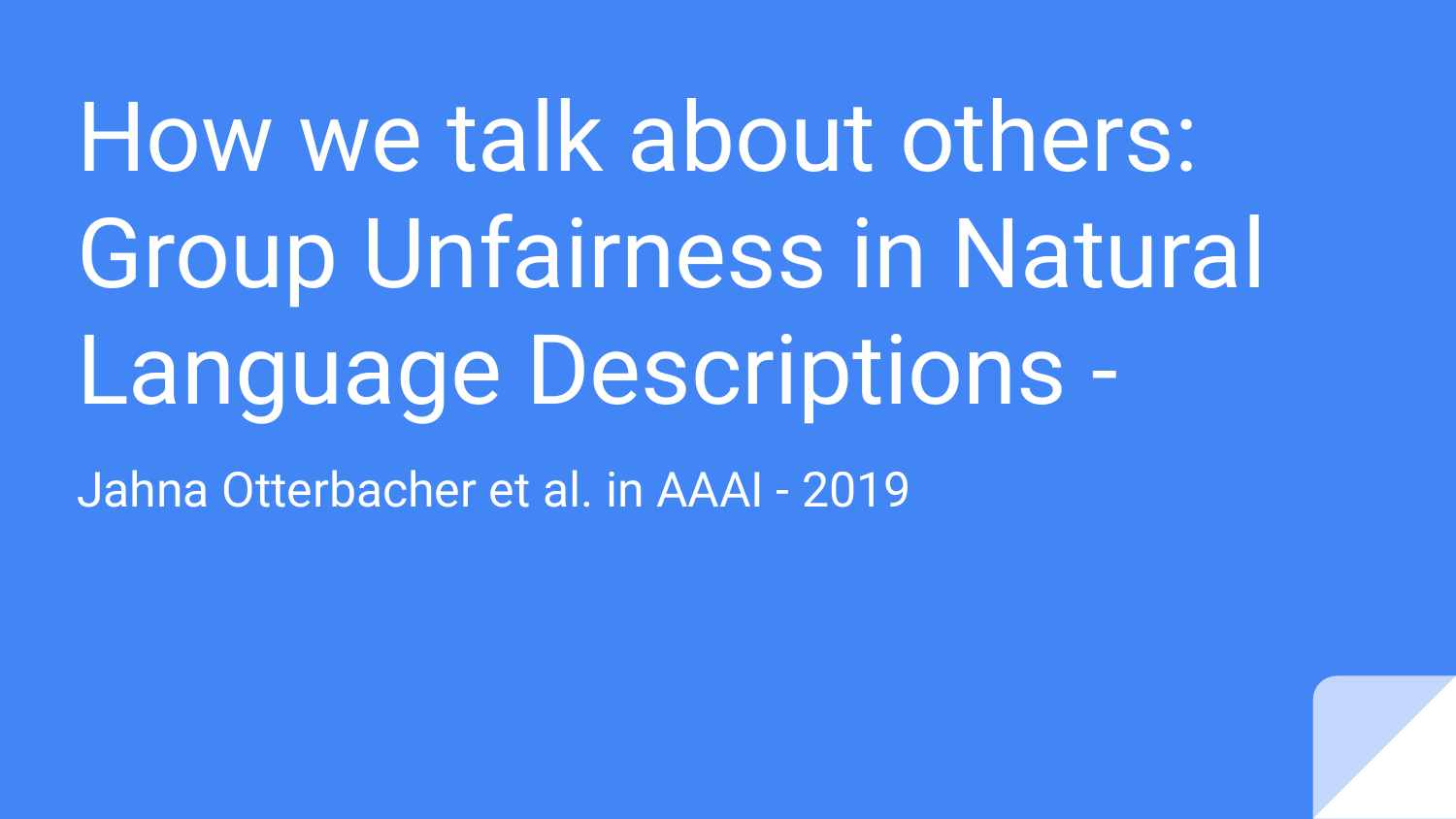

# How we talk about others: Group Unfairness in Natural Language Descriptions -
Jahna Otterbacher et al. in AAAI - 2019